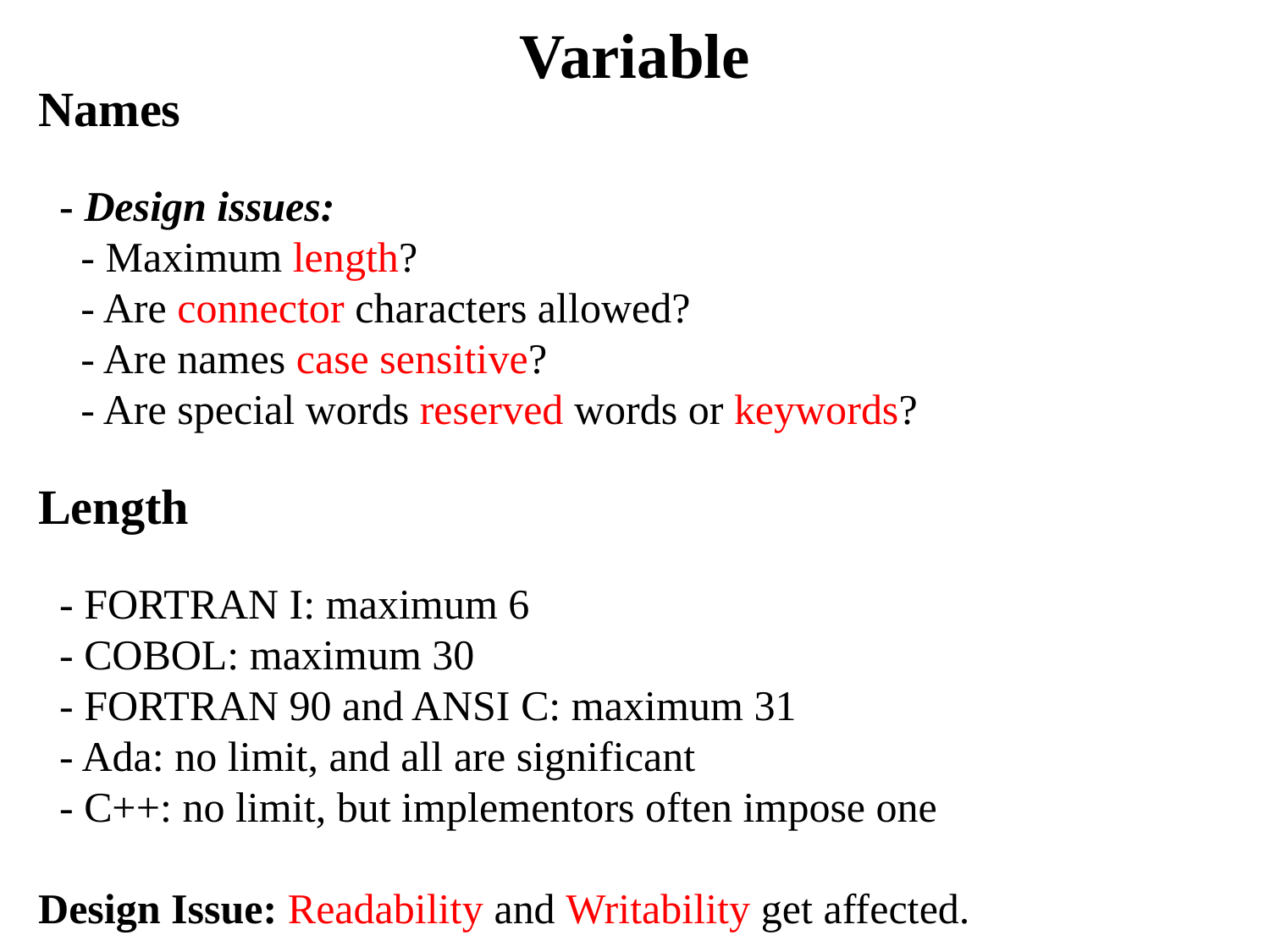

# Variable
Names

  - Design issues:
    - Maximum length?
    - Are connector characters allowed?
    - Are names case sensitive?
    - Are special words reserved words or keywords?

Length

  - FORTRAN I: maximum 6
  - COBOL: maximum 30
  - FORTRAN 90 and ANSI C: maximum 31
  - Ada: no limit, and all are significant
  - C++: no limit, but implementors often impose one

Design Issue: Readability and Writability get affected.